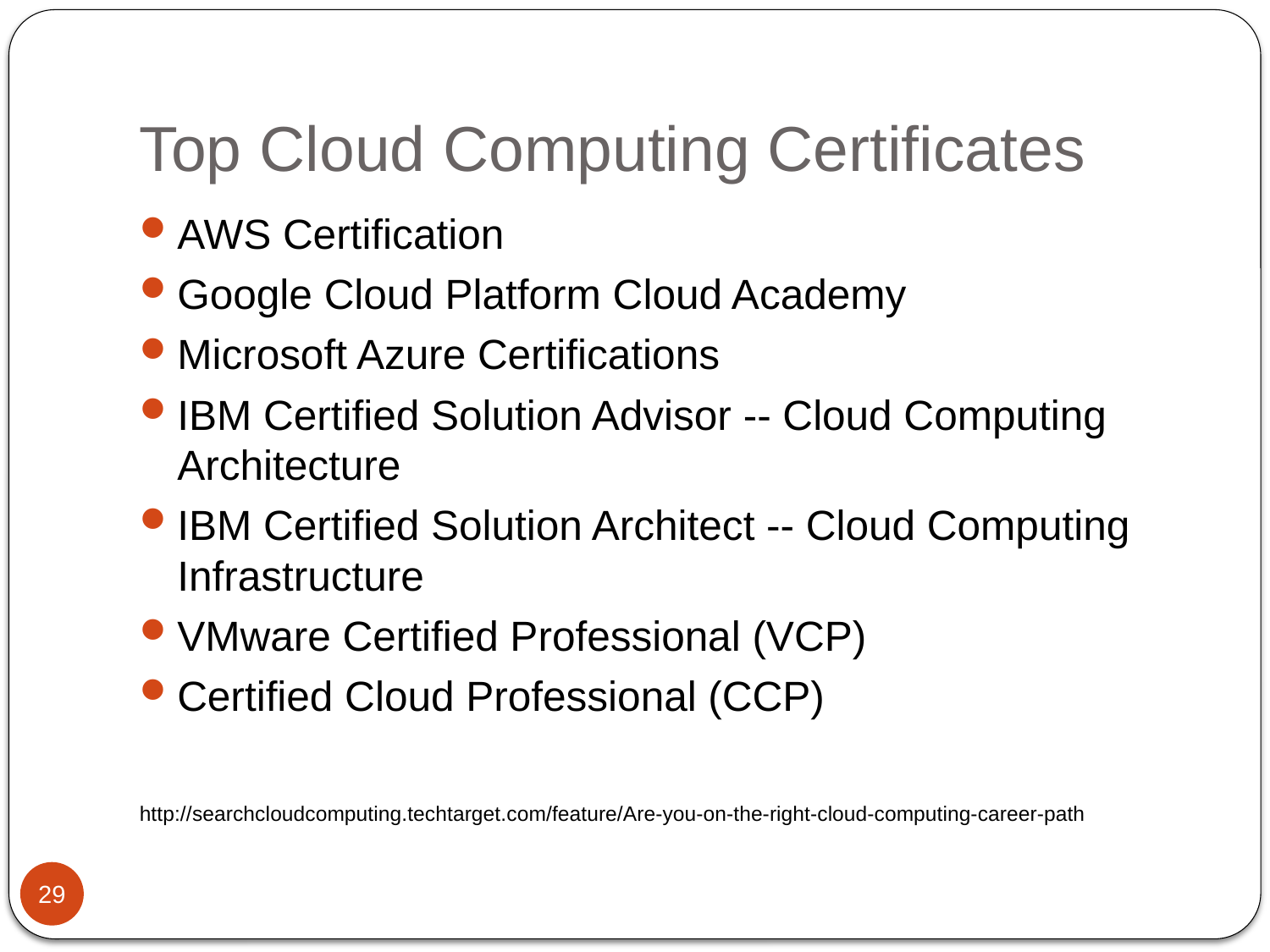

# Top Cloud Computing Certificates
AWS Certification
Google Cloud Platform Cloud Academy
Microsoft Azure Certifications
IBM Certified Solution Advisor -- Cloud Computing Architecture
IBM Certified Solution Architect -- Cloud Computing Infrastructure
VMware Certified Professional (VCP)
Certified Cloud Professional (CCP)

http://searchcloudcomputing.techtarget.com/feature/Are-you-on-the-right-cloud-computing-career-path
29